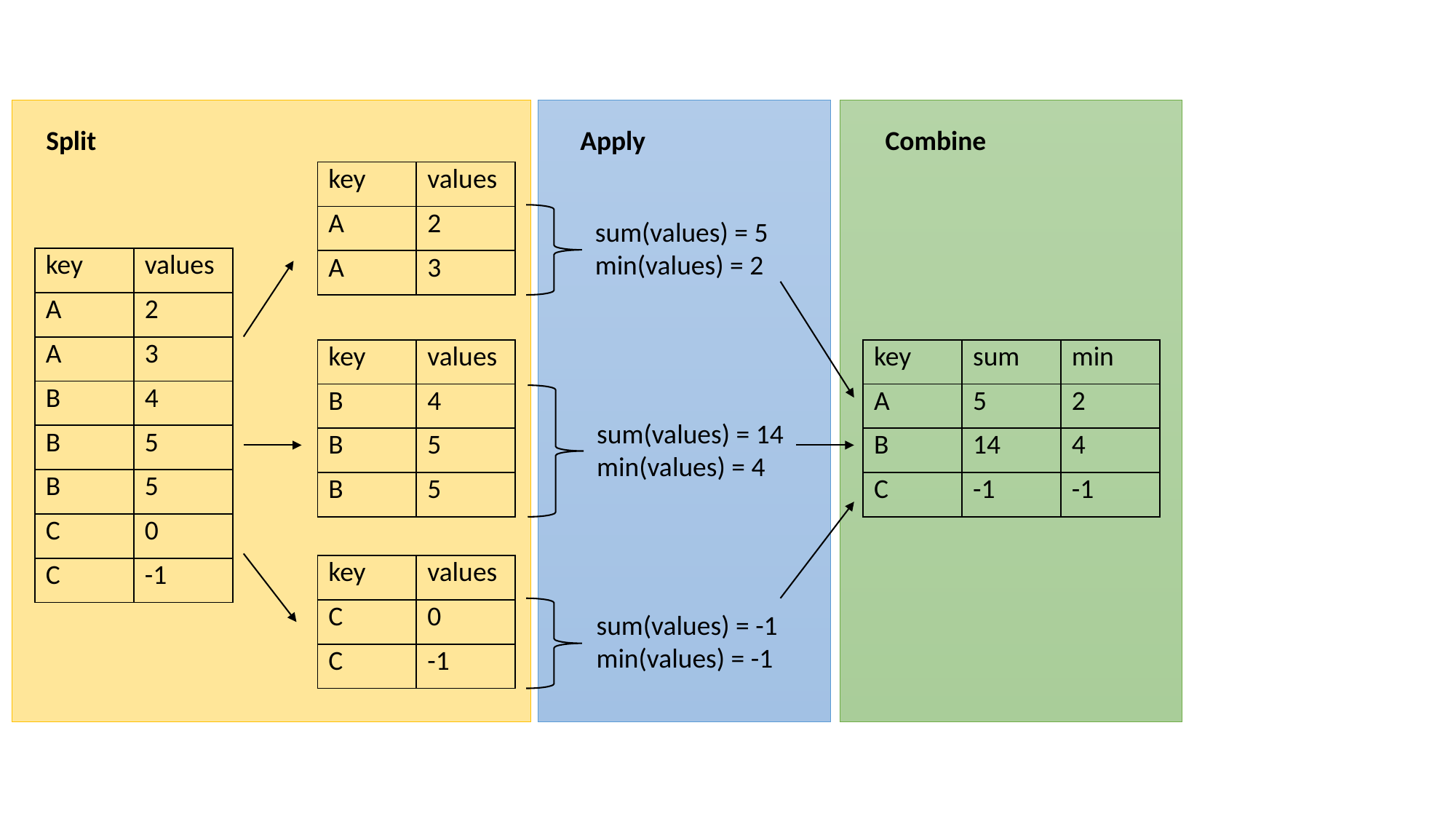

Split
Apply
Combine
| key | values |
| --- | --- |
| A | 2 |
| A | 3 |

sum(values) = 5
min(values) = 2
| key | values |
| --- | --- |
| A | 2 |
| A | 3 |
| B | 4 |
| B | 5 |
| B | 5 |
| C | 0 |
| C | -1 |
| key | values |
| --- | --- |
| B | 4 |
| B | 5 |
| B | 5 |
| key | sum | min |
| --- | --- | --- |
| A | 5 | 2 |
| B | 14 | 4 |
| C | -1 | -1 |

sum(values) = 14
min(values) = 4
| key | values |
| --- | --- |
| C | 0 |
| C | -1 |

sum(values) = -1
min(values) = -1